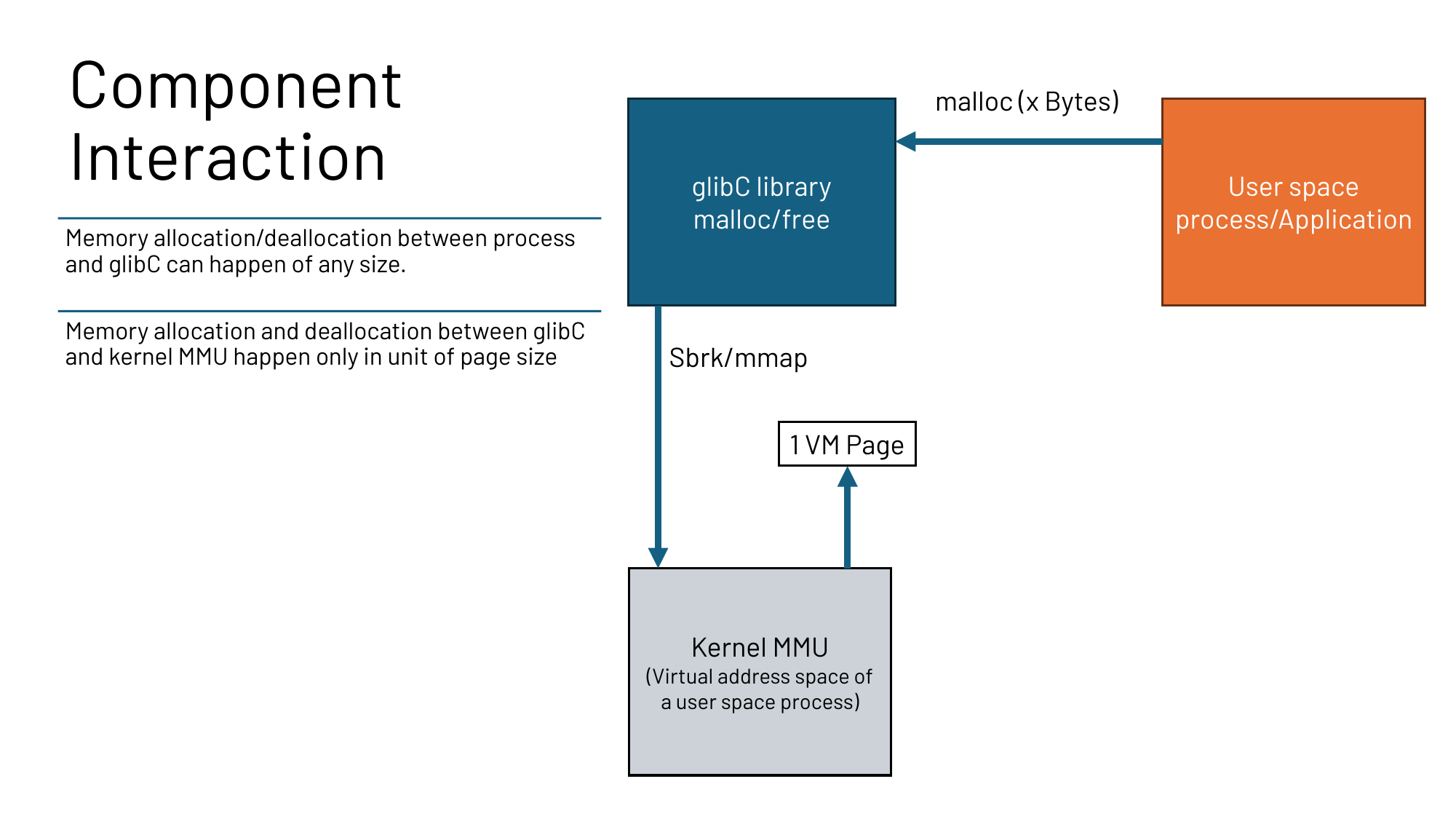

# Component Interaction
malloc (x Bytes)
glibC library
malloc/free
User space process/Application

Memory allocation/deallocation between process and glibC can happen of any size.

Memory allocation and deallocation between glibC and kernel MMU happen only in unit of page size
Sbrk/mmap
1 VM Page
Kernel MMU
(Virtual address space of a user space process)